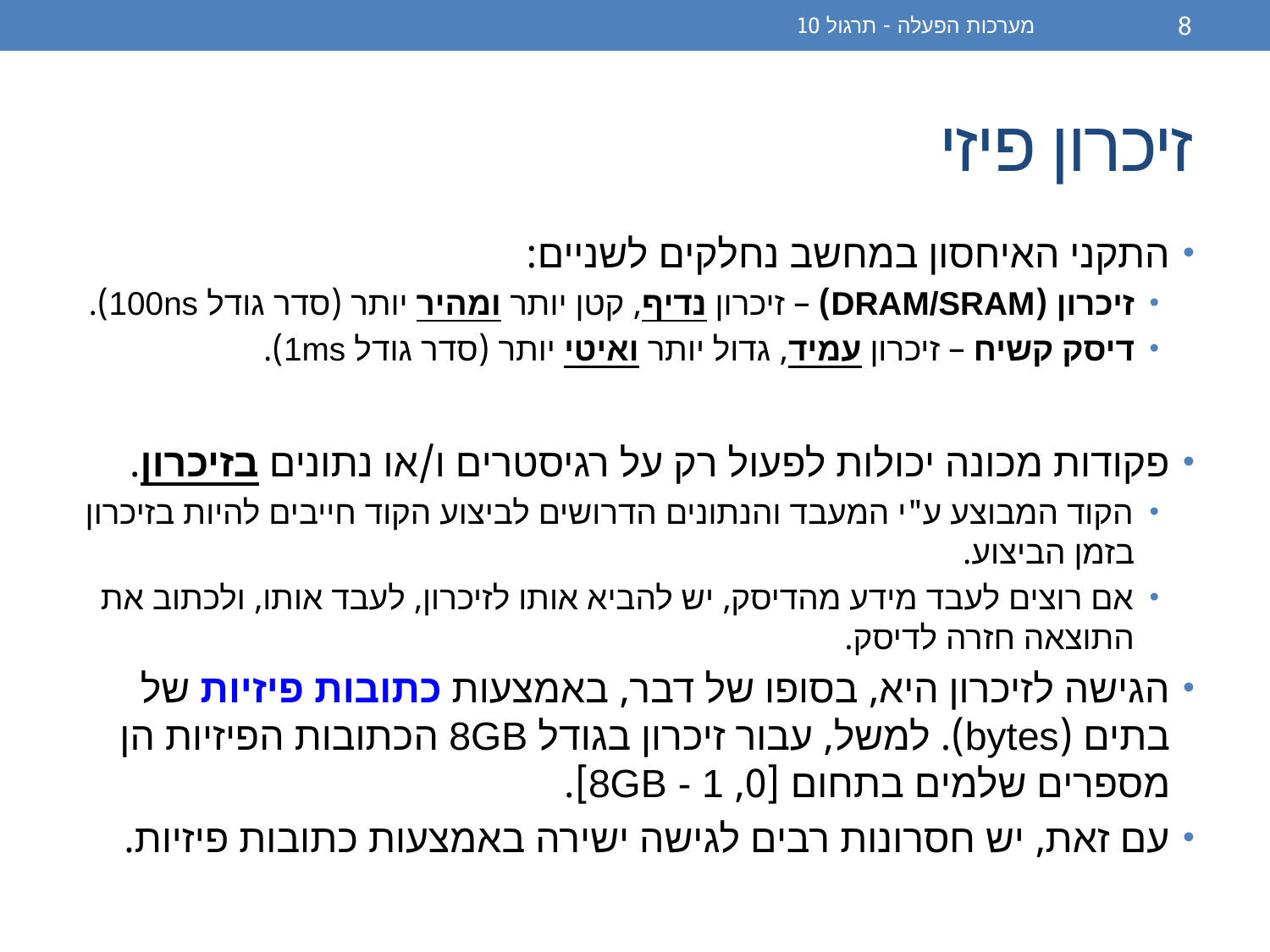

מערכות הפעלה - תרגול 10
8
# זיכרון פיזי
התקני האיחסון במחשב נחלקים לשניים:
זיכרון (DRAM/SRAM) – זיכרון נדיף, קטן יותר ומהיר יותר (סדר גודל 100ns).
דיסק קשיח – זיכרון עמיד, גדול יותר ואיטי יותר (סדר גודל 1ms).

פקודות מכונה יכולות לפעול רק על רגיסטרים ו/או נתונים בזיכרון.
הקוד המבוצע ע"י המעבד והנתונים הדרושים לביצוע הקוד חייבים להיות בזיכרון בזמן הביצוע.
אם רוצים לעבד מידע מהדיסק, יש להביא אותו לזיכרון, לעבד אותו, ולכתוב את התוצאה חזרה לדיסק.
הגישה לזיכרון היא, בסופו של דבר, באמצעות כתובות פיזיות של בתים (bytes). למשל, עבור זיכרון בגודל 8GB הכתובות הפיזיות הן מספרים שלמים בתחום [0, 8GB - 1].
עם זאת, יש חסרונות רבים לגישה ישירה באמצעות כתובות פיזיות.